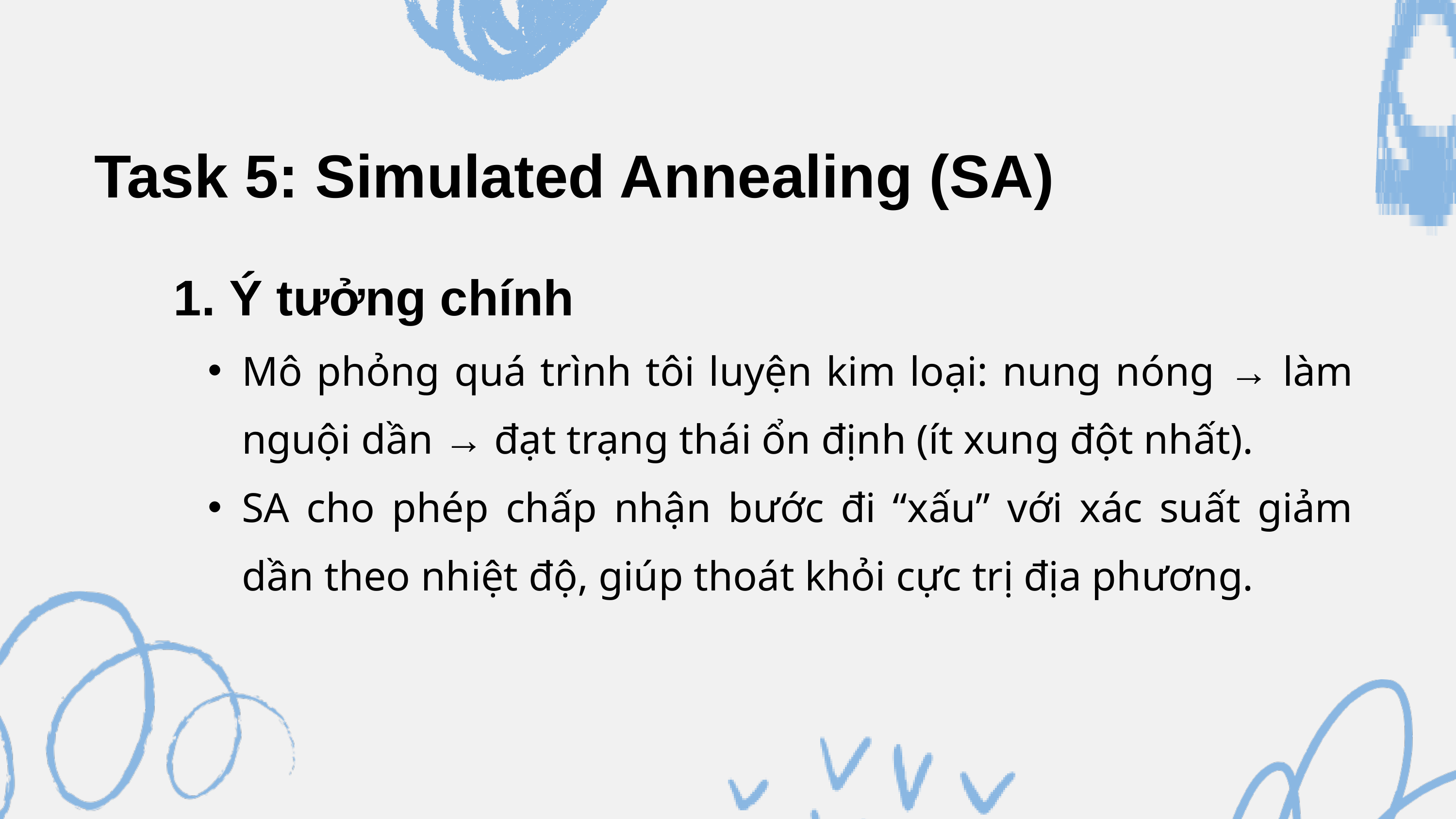

Task 5: Simulated Annealing (SA)
1. Ý tưởng chính
Mô phỏng quá trình tôi luyện kim loại: nung nóng → làm nguội dần → đạt trạng thái ổn định (ít xung đột nhất).
SA cho phép chấp nhận bước đi “xấu” với xác suất giảm dần theo nhiệt độ, giúp thoát khỏi cực trị địa phương.